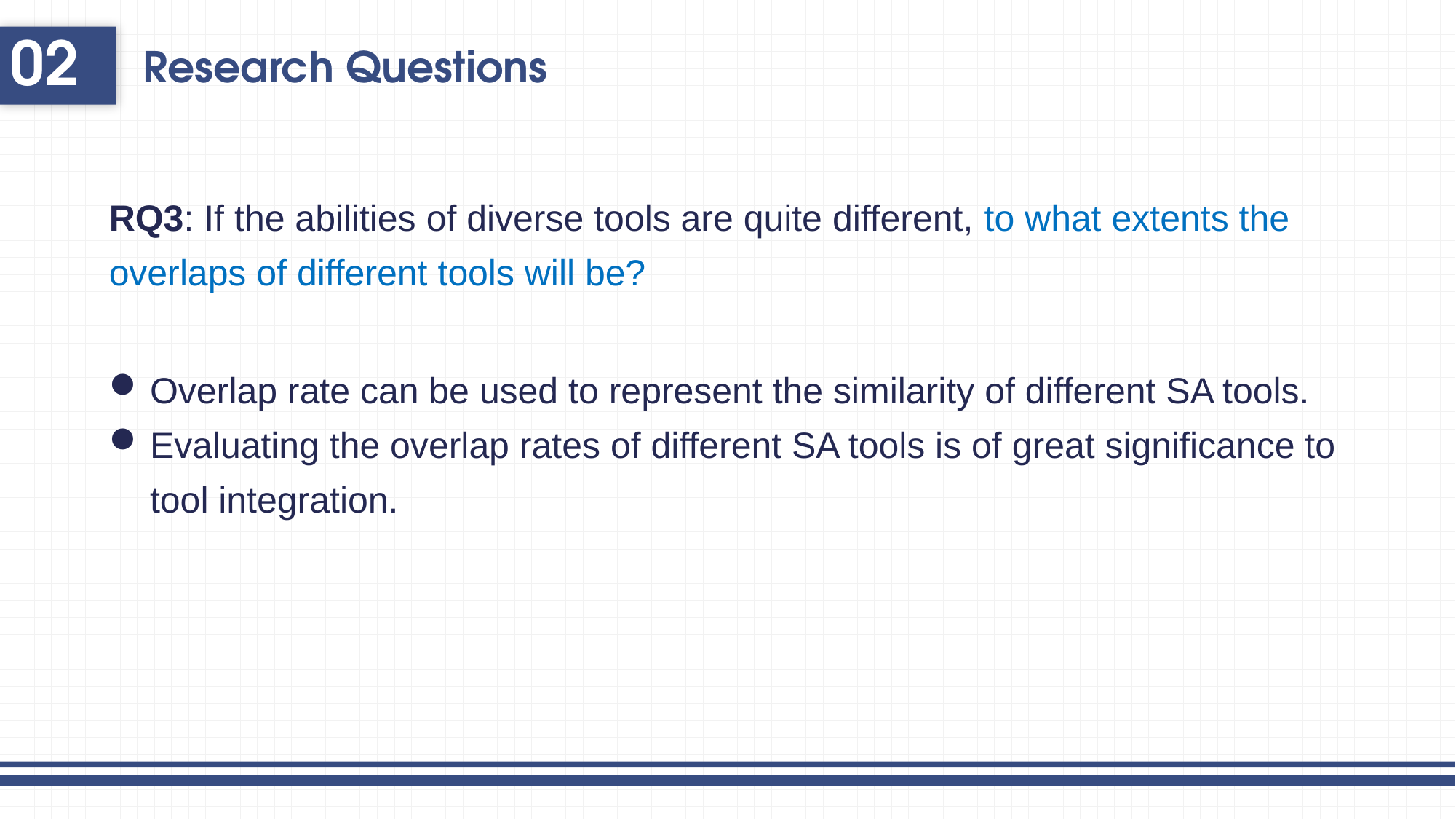

02
Research Questions
RQ3: If the abilities of diverse tools are quite different, to what extents the overlaps of different tools will be?

Overlap rate can be used to represent the similarity of different SA tools.
Evaluating the overlap rates of different SA tools is of great significance to tool integration.